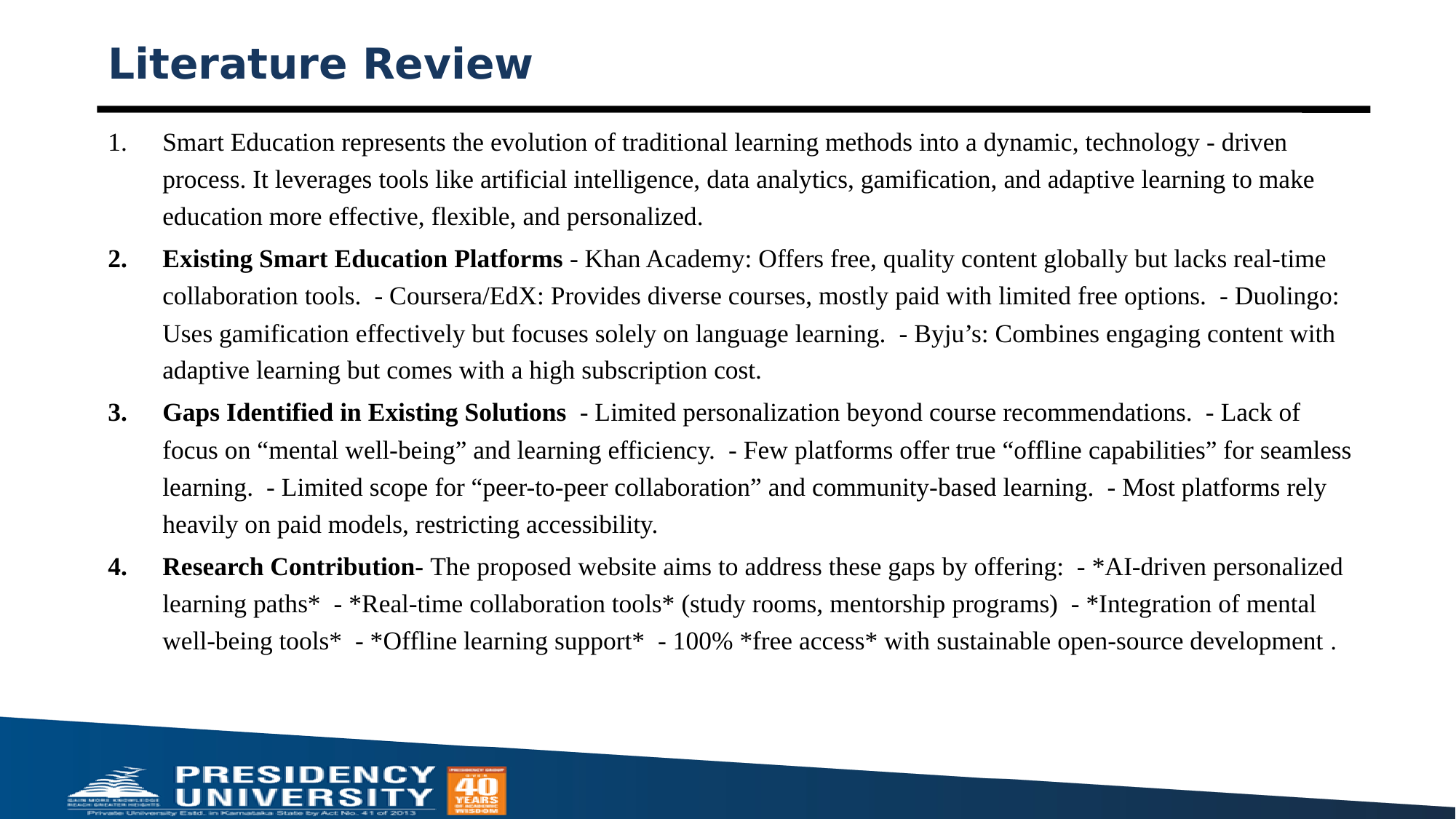

# Literature Review
Smart Education represents the evolution of traditional learning methods into a dynamic, technology - driven process. It leverages tools like artificial intelligence, data analytics, gamification, and adaptive learning to make education more effective, flexible, and personalized.
Existing Smart Education Platforms - Khan Academy: Offers free, quality content globally but lacks real-time collaboration tools.  - Coursera/EdX: Provides diverse courses, mostly paid with limited free options.  - Duolingo: Uses gamification effectively but focuses solely on language learning.  - Byju’s: Combines engaging content with adaptive learning but comes with a high subscription cost.
Gaps Identified in Existing Solutions  - Limited personalization beyond course recommendations.  - Lack of focus on “mental well-being” and learning efficiency.  - Few platforms offer true “offline capabilities” for seamless learning.  - Limited scope for “peer-to-peer collaboration” and community-based learning.  - Most platforms rely heavily on paid models, restricting accessibility.
Research Contribution- The proposed website aims to address these gaps by offering:  - *AI-driven personalized learning paths*  - *Real-time collaboration tools* (study rooms, mentorship programs)  - *Integration of mental well-being tools*  - *Offline learning support*  - 100% *free access* with sustainable open-source development .